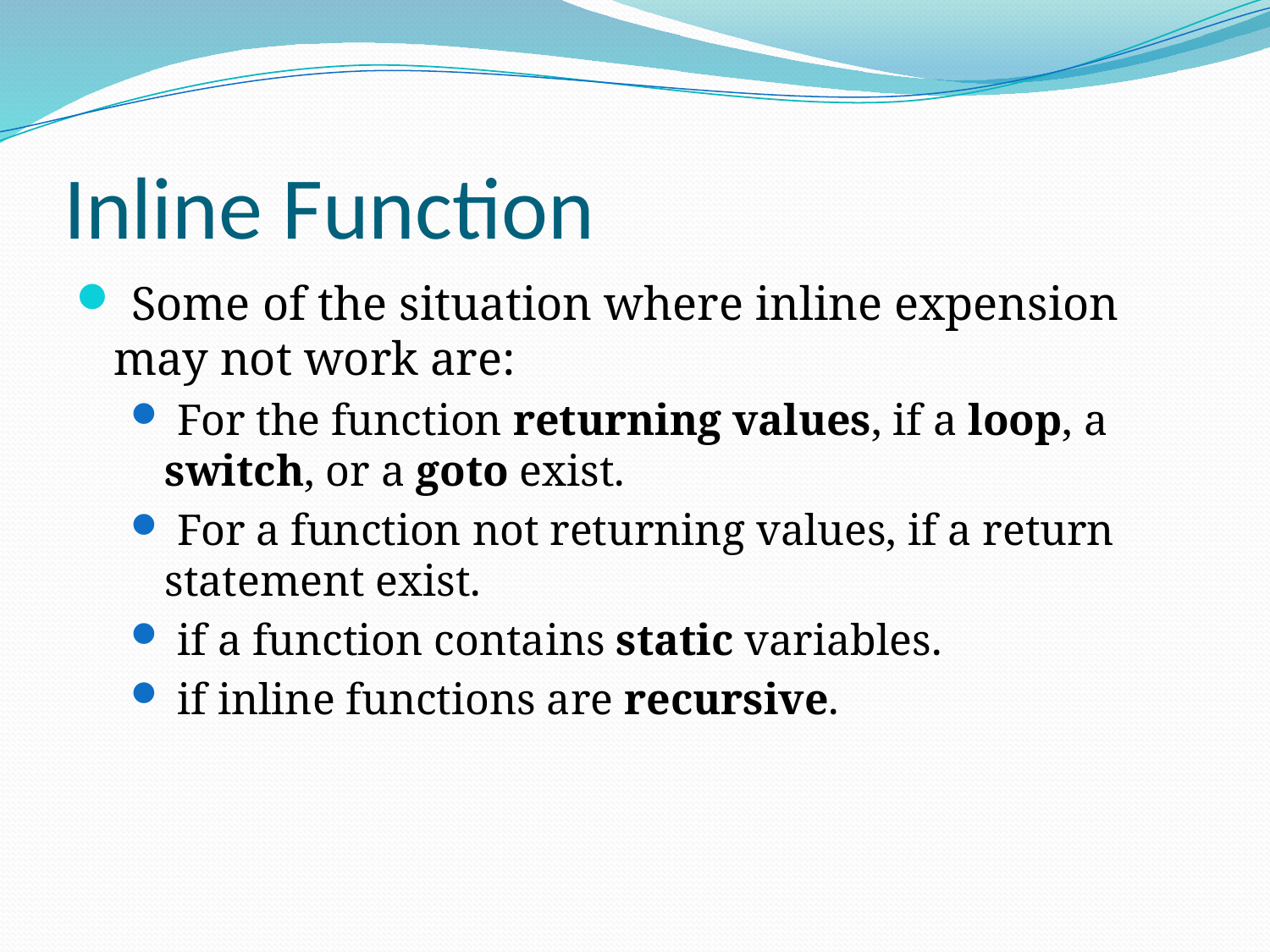

# Inline Function
 Some of the situation where inline expension may not work are:
 For the function returning values, if a loop, a switch, or a goto exist.
 For a function not returning values, if a return statement exist.
 if a function contains static variables.
 if inline functions are recursive.